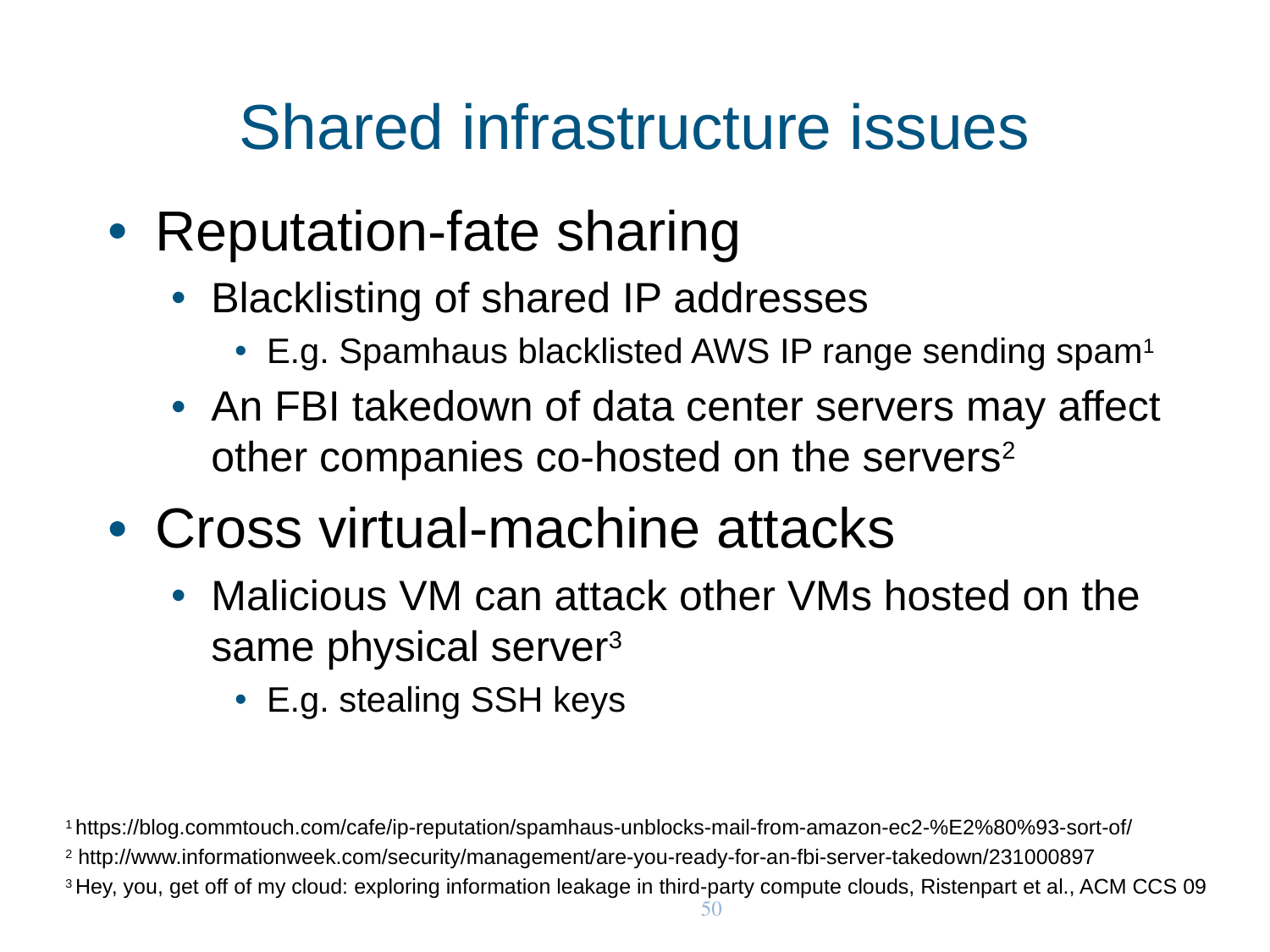

# Shared infrastructure issues
Reputation-fate sharing
Blacklisting of shared IP addresses
E.g. Spamhaus blacklisted AWS IP range sending spam1
An FBI takedown of data center servers may affect other companies co-hosted on the servers2
Cross virtual-machine attacks
Malicious VM can attack other VMs hosted on the same physical server3
E.g. stealing SSH keys

1 https://blog.commtouch.com/cafe/ip-reputation/spamhaus-unblocks-mail-from-amazon-ec2-%E2%80%93-sort-of/
2 http://www.informationweek.com/security/management/are-you-ready-for-an-fbi-server-takedown/231000897
3 Hey, you, get off of my cloud: exploring information leakage in third-party compute clouds, Ristenpart et al., ACM CCS 09